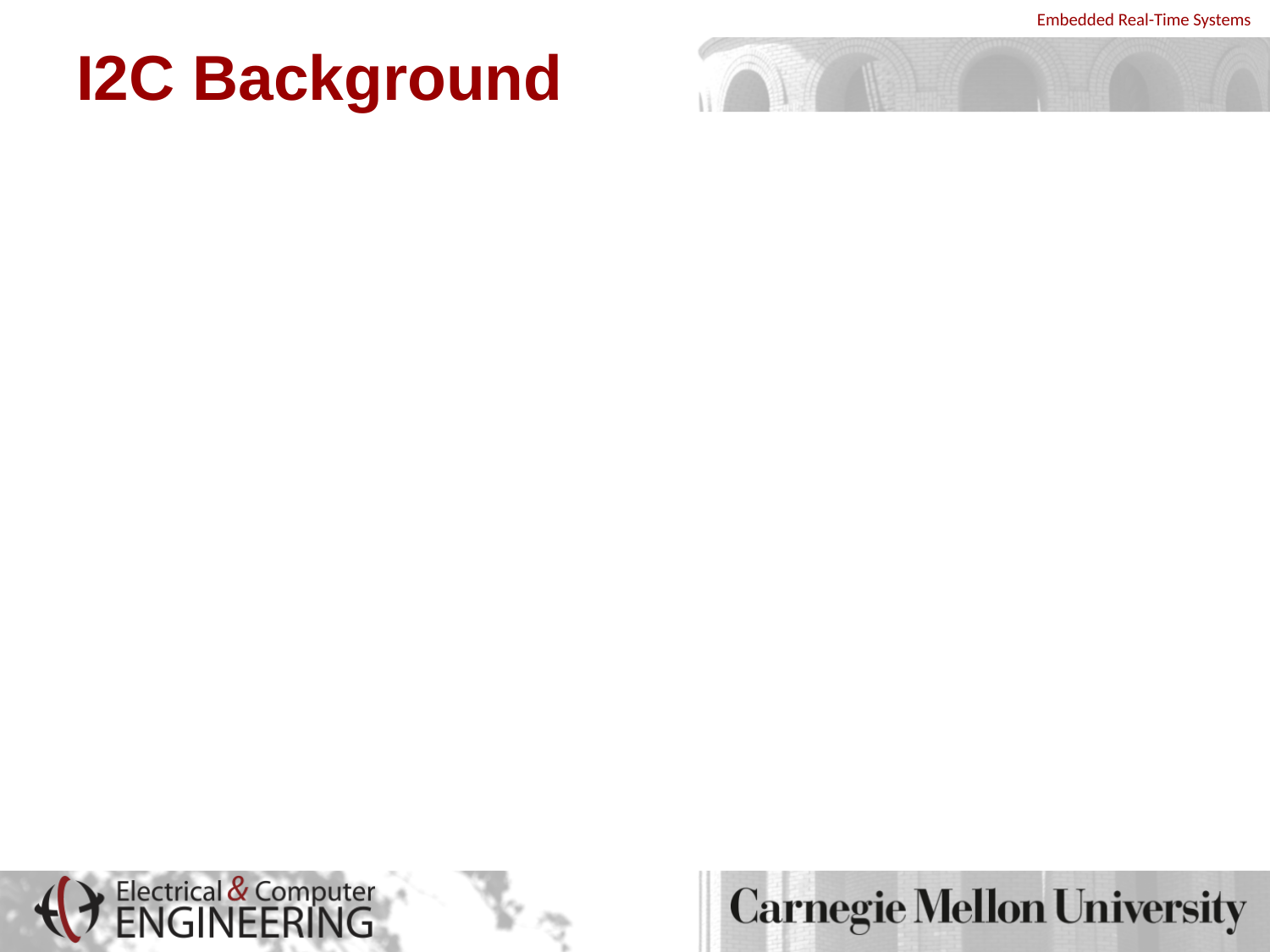

# I2C Background
I2C is also written as I2C (pronounced “eye-squared-see” or “eye-two-see”)
Stands for Inter-Integrated Circuit (IIC)
Two-wire party-line bus for “inside the box” communication
Intended for short-range communication between ICs on a circuit board or across boards in an embedded system
I2C devices commonly used in industrial applications
EEPROMs, thermal sensors, real-time clocks, RF tuners, video decoders/encoders
Philips Semiconductors is the primary champion of I2C
Specification publicly available at  http://www.nxp.com/acrobat_download/literature/9398/39340011.pdf
Originally developed for communication between devices inside a TV set in the mid-1980s